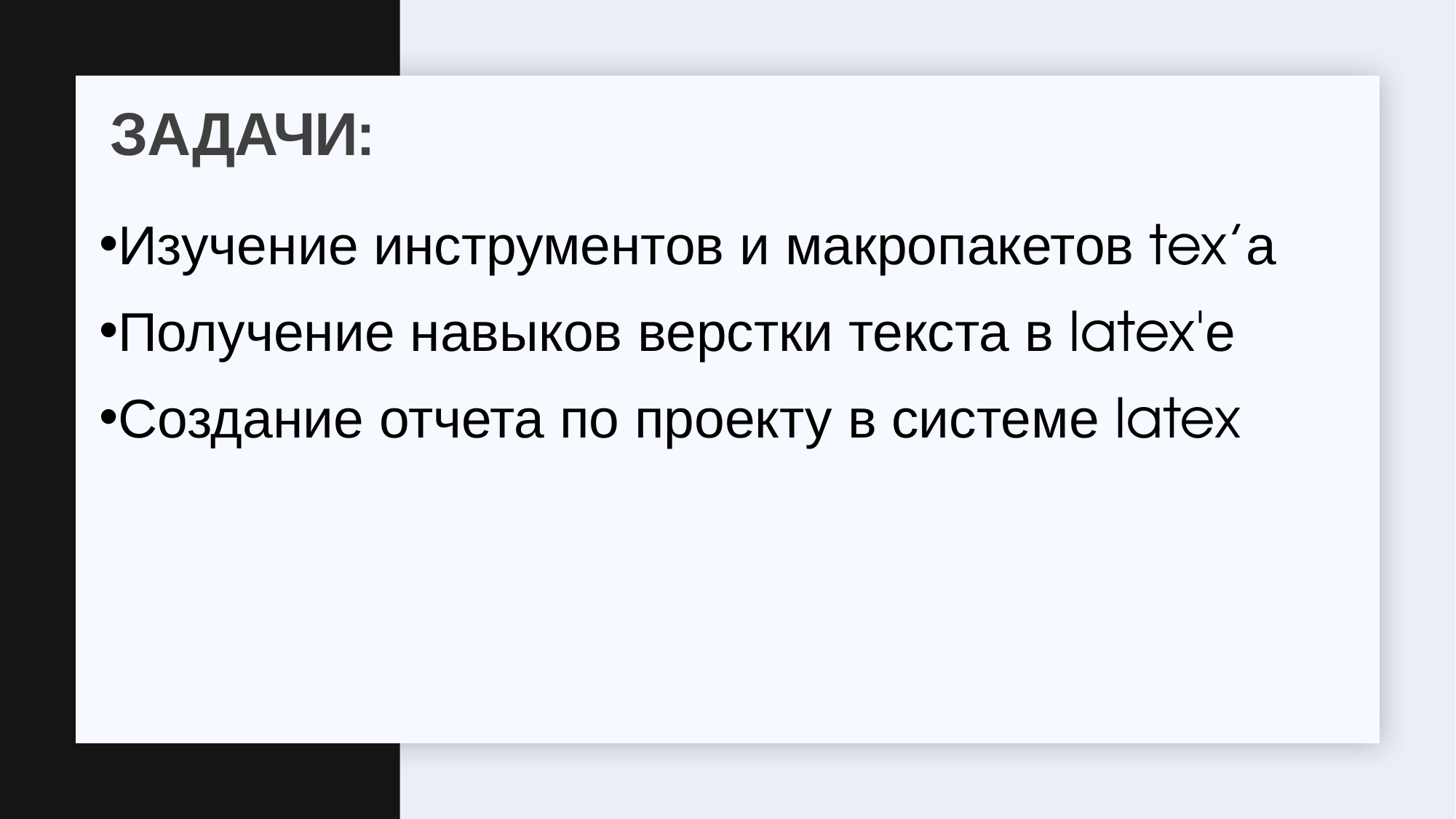

# задачи:
Изучение инструментов и макропакетов tex’а
Получение навыков верстки текста в latex'е
Создание отчета по проекту в системе latex